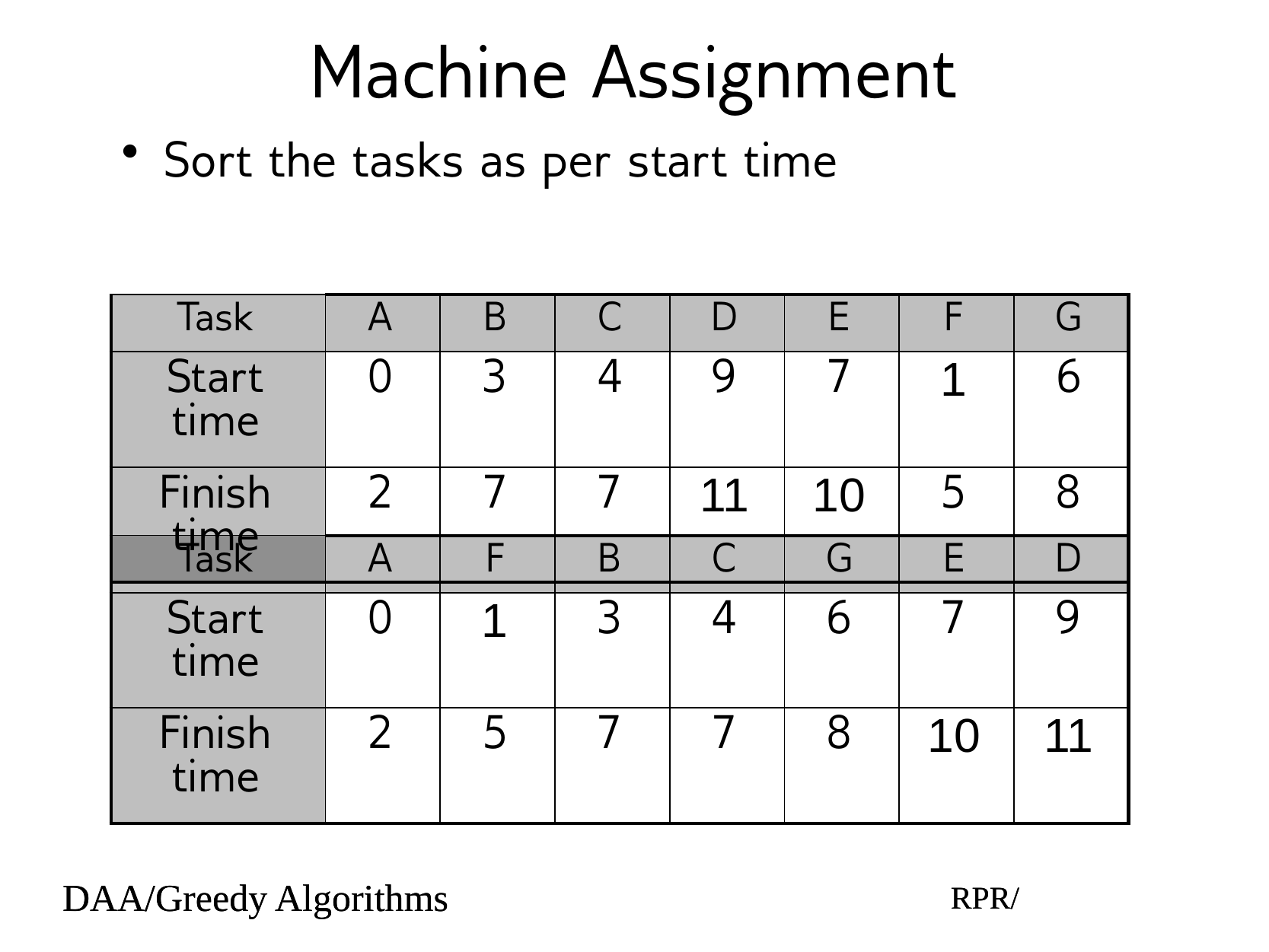

# Machine Assignment
Sort the tasks as per start time
| Task | A | B | C | D | E | F | G |
| --- | --- | --- | --- | --- | --- | --- | --- |
| Start time | 0 | 3 | 4 | 9 | 7 | 1 | 6 |
| Finish time | 2 | 7 | 7 | 11 | 10 | 5 | 8 |
| Task | A | F | B | C | G | E | D |
| --- | --- | --- | --- | --- | --- | --- | --- |
| Start time | 0 | 1 | 3 | 4 | 6 | 7 | 9 |
| Finish time | 2 | 5 | 7 | 7 | 8 | 10 | 11 |
DAA/Greedy Algorithms
RPR/
15